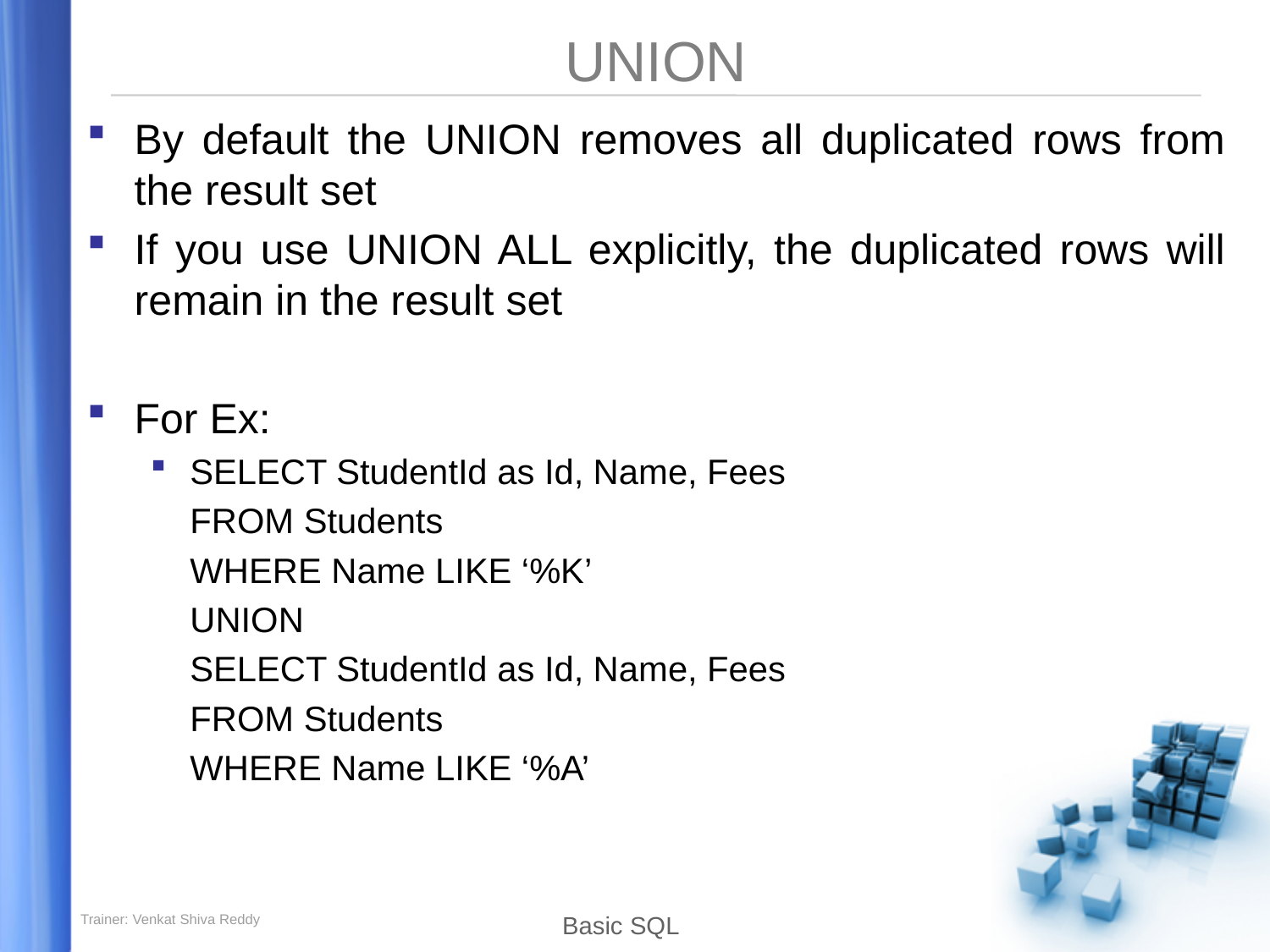

# UNION
By default the UNION removes all duplicated rows from the result set
If you use UNION ALL explicitly, the duplicated rows will remain in the result set

For Ex:
SELECT StudentId as Id, Name, Fees
	FROM Students
	WHERE Name LIKE ‘%K’
	UNION
	SELECT StudentId as Id, Name, Fees
	FROM Students
	WHERE Name LIKE ‘%A’